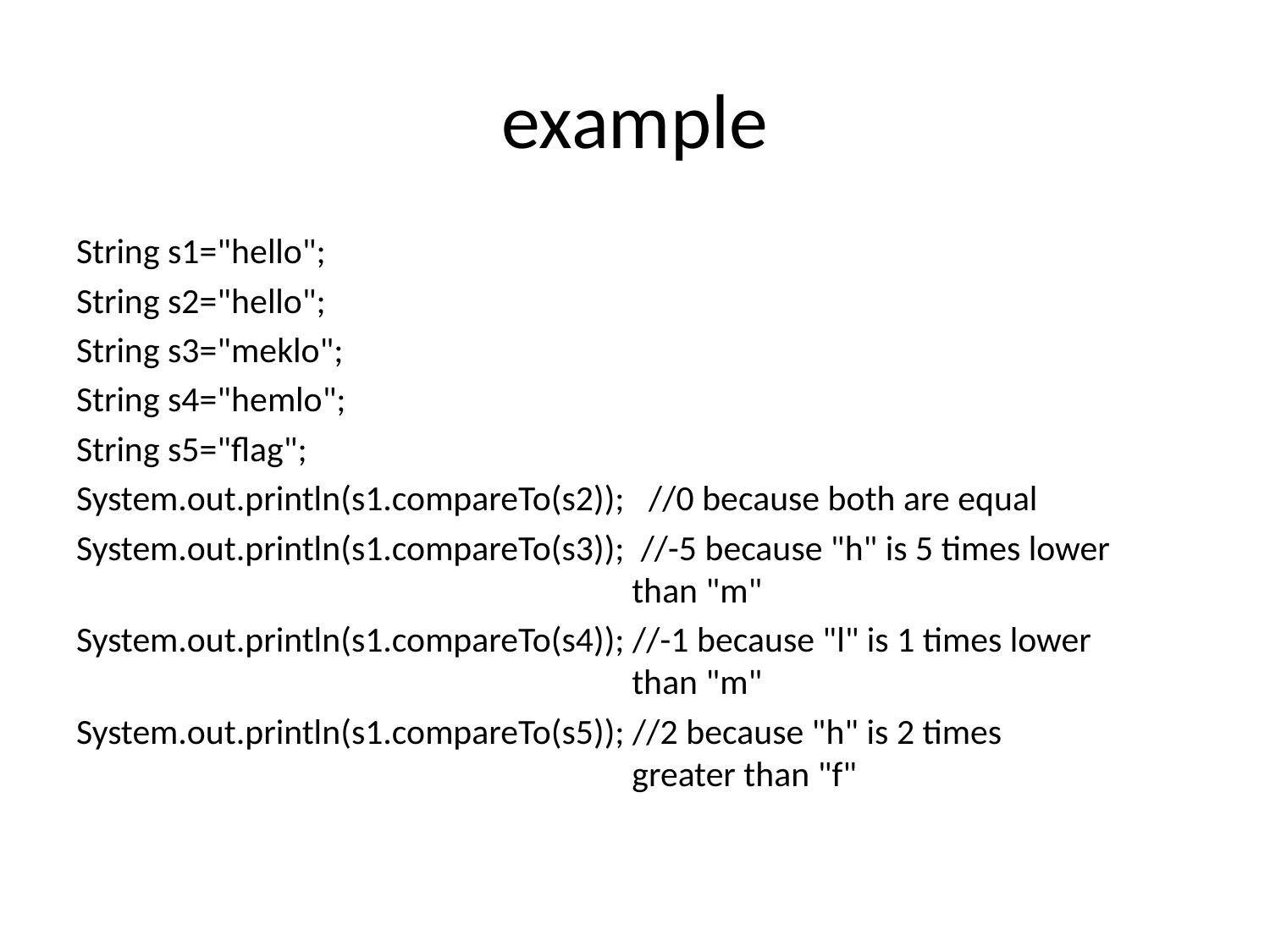

# example
String s1="hello";
String s2="hello";
String s3="meklo";
String s4="hemlo";
String s5="flag";
System.out.println(s1.compareTo(s2));   //0 because both are equal
System.out.println(s1.compareTo(s3));  //-5 because "h" is 5 times lower 					than "m"
System.out.println(s1.compareTo(s4)); //-1 because "l" is 1 times lower 					than "m"
System.out.println(s1.compareTo(s5)); //2 because "h" is 2 times 						greater than "f"